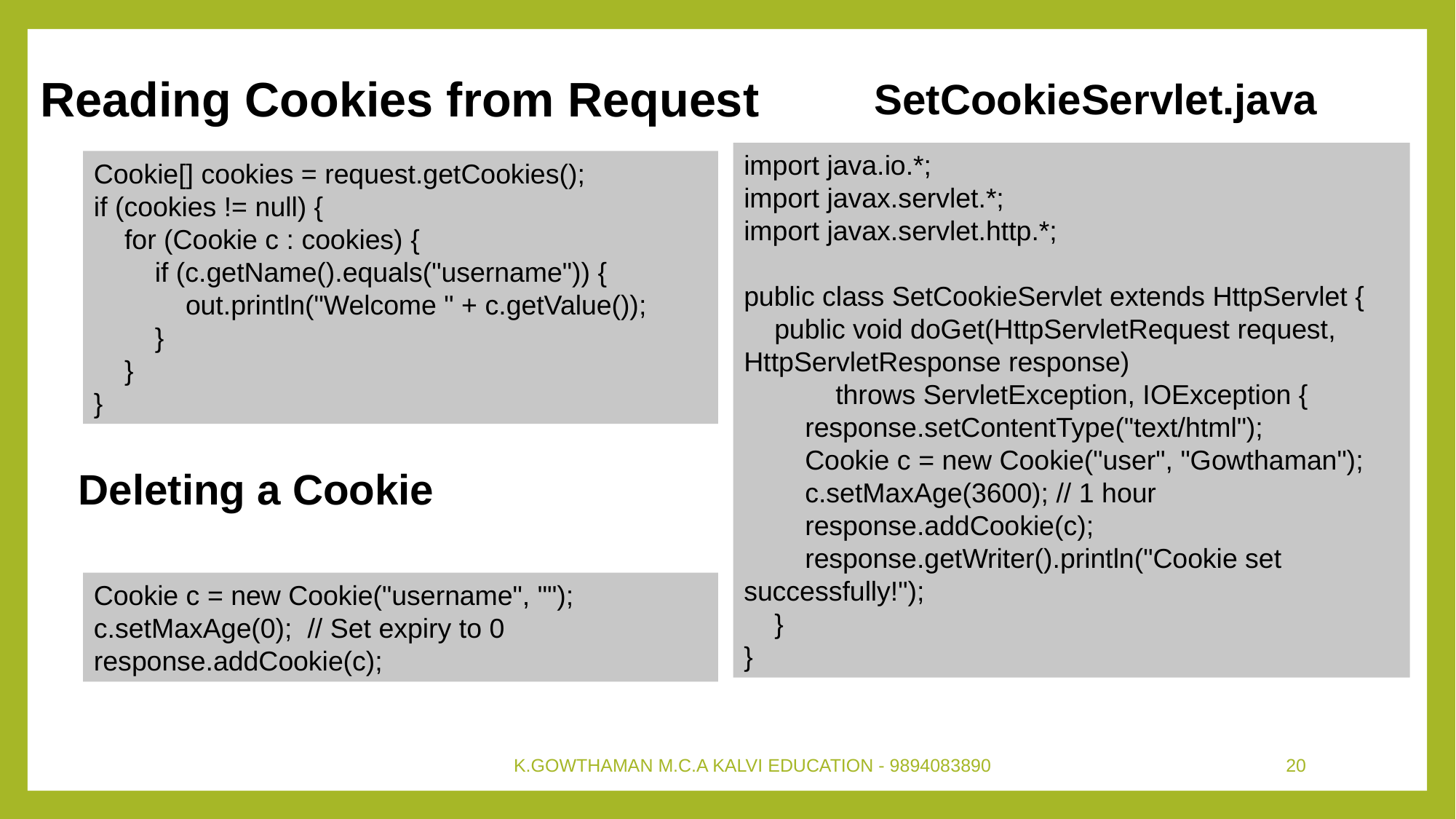

Reading Cookies from Request
SetCookieServlet.java
import java.io.*;
import javax.servlet.*;
import javax.servlet.http.*;

public class SetCookieServlet extends HttpServlet {
    public void doGet(HttpServletRequest request, HttpServletResponse response)
            throws ServletException, IOException {
        response.setContentType("text/html");
        Cookie c = new Cookie("user", "Gowthaman");
        c.setMaxAge(3600); // 1 hour
        response.addCookie(c);
        response.getWriter().println("Cookie set successfully!");
    }
}
Cookie[] cookies = request.getCookies();
if (cookies != null) {
    for (Cookie c : cookies) {
        if (c.getName().equals("username")) {
            out.println("Welcome " + c.getValue());
        }
    }
}
Deleting a Cookie
Cookie c = new Cookie("username", "");
c.setMaxAge(0);  // Set expiry to 0
response.addCookie(c);
K.GOWTHAMAN M.C.A KALVI EDUCATION - 9894083890
20